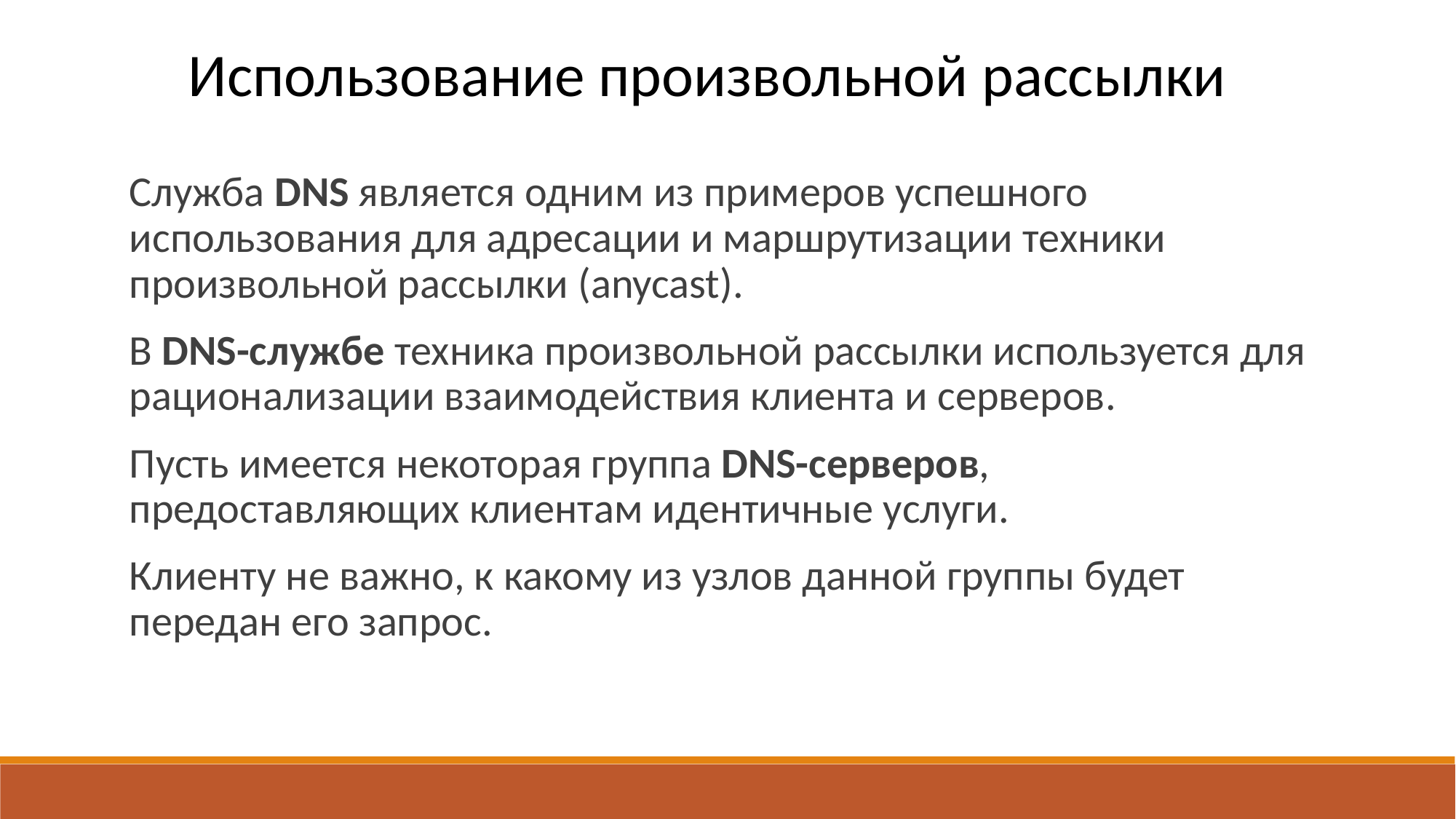

Использование произвольной рассылки
Служба DNS является одним из примеров успешного использования для адресации и маршрутизации техники произвольной рассылки (anycast).
В DNS-службе техника произвольной рассылки используется для рационализации взаимо­действия клиента и серверов.
Пусть имеется некоторая группа DNS-серверов, предоставляющих клиентам идентичные услуги.
Клиенту не важно, к какому из узлов данной группы будет передан его запрос.